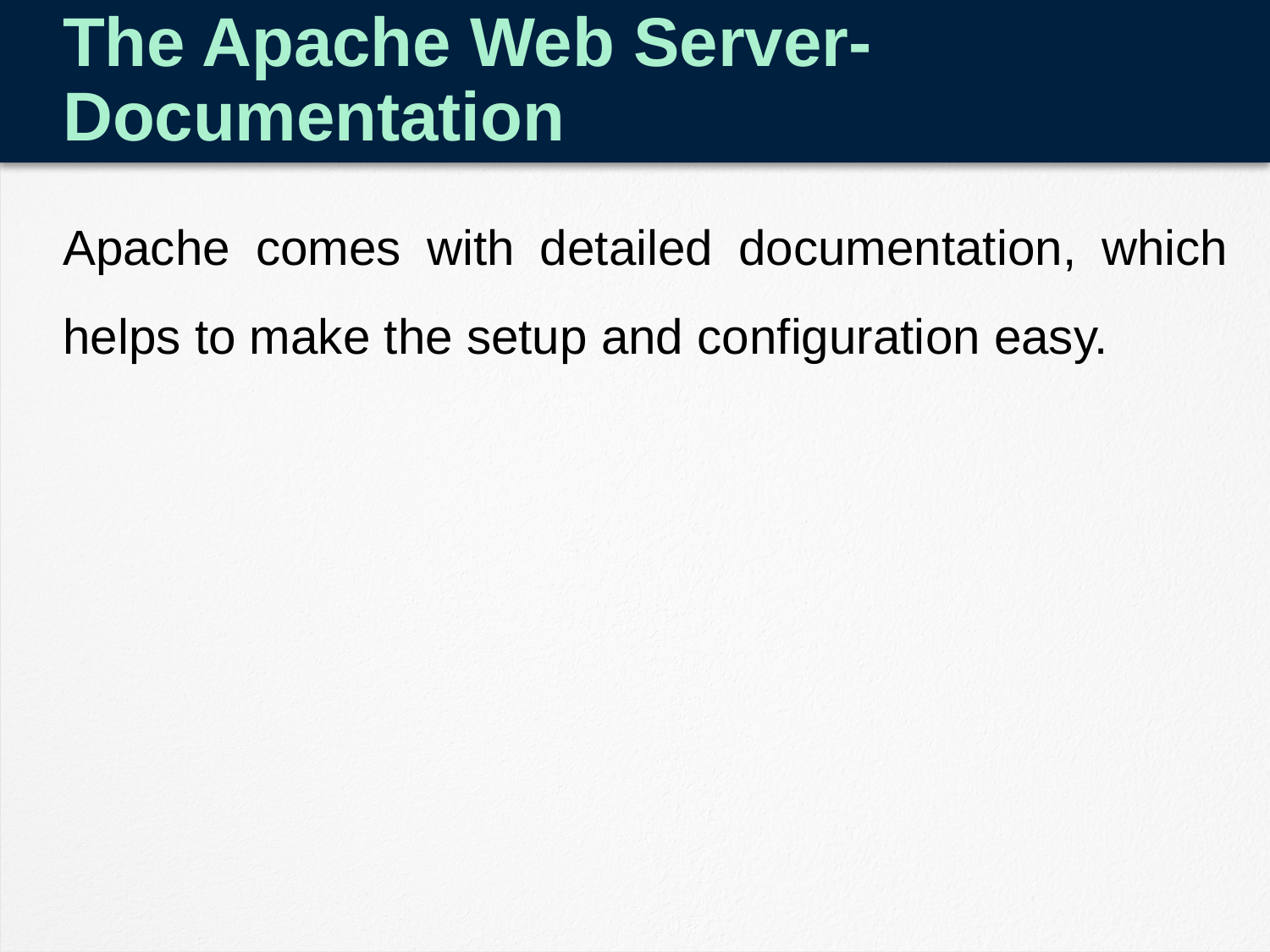

# The Apache Web Server-Documentation
Apache comes with detailed documentation, which helps to make the setup and configuration easy.